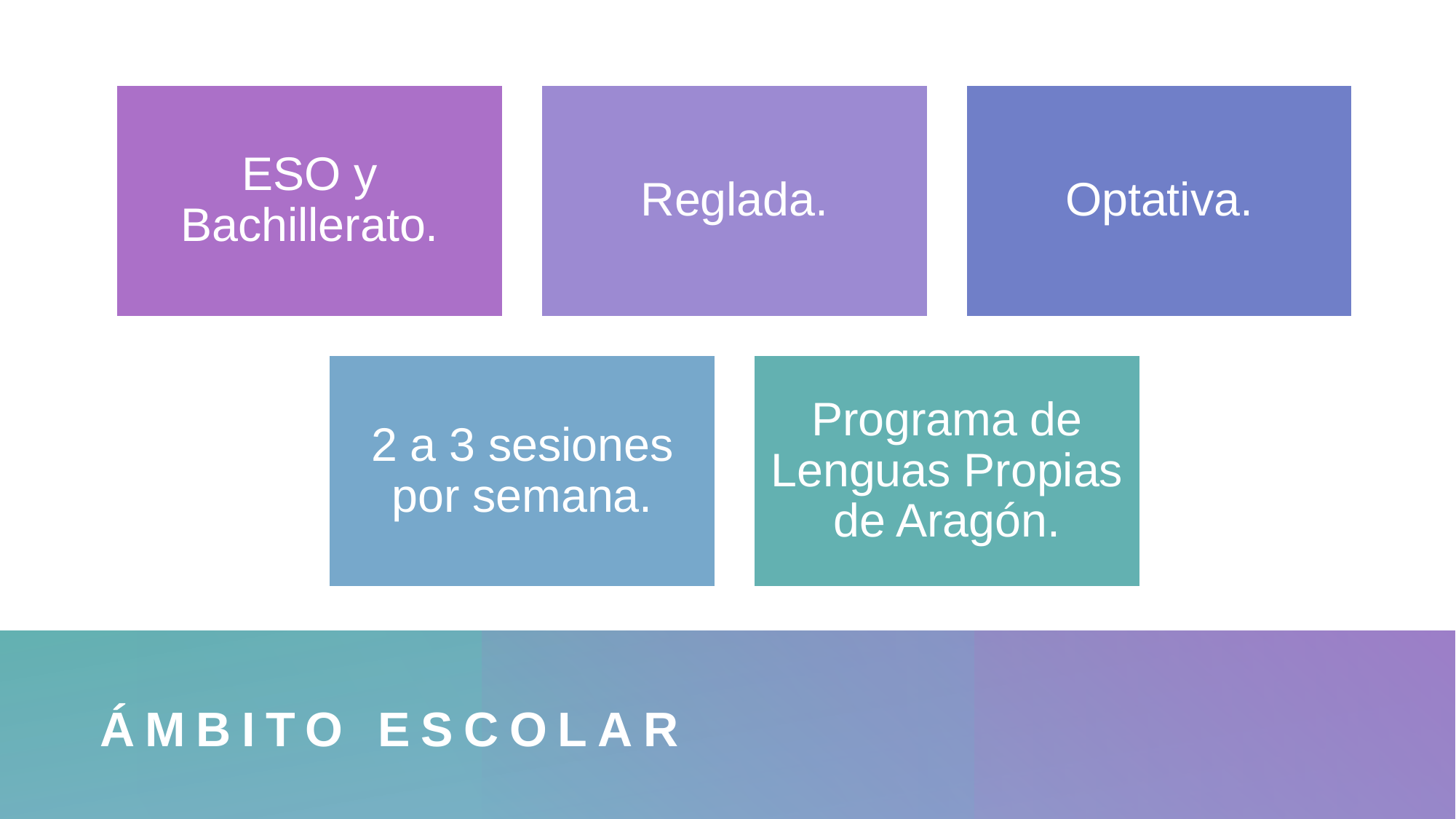

ESO y Bachillerato.
Reglada.
Optativa.
2 a 3 sesiones por semana.
Programa de Lenguas Propias de Aragón.

# Ámbito Escolar